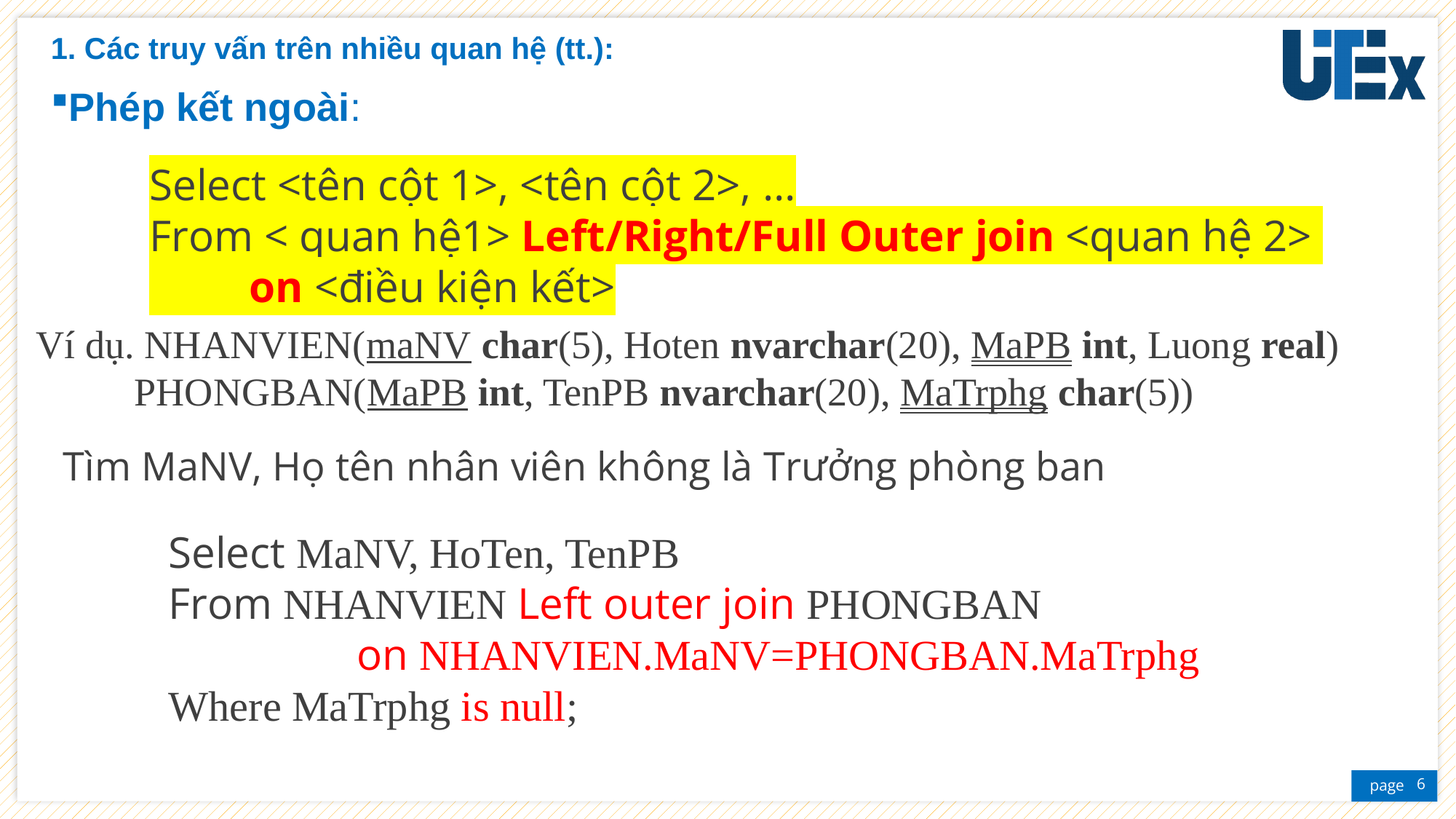

1. Các truy vấn trên nhiều quan hệ (tt.):
Phép kết ngoài:

Select <tên cột 1>, <tên cột 2>, …
From < quan hệ1> Left/Right/Full Outer join <quan hệ 2>
         on <điều kiện kết>
Ví dụ. NHANVIEN(maNV char(5), Hoten nvarchar(20), MaPB int, Luong real)
          PHONGBAN(MaPB int, TenPB nvarchar(20), MaTrphg char(5))
Tìm MaNV, Họ tên nhân viên không là Trưởng phòng ban
Select MaNV, HoTen, TenPB
From NHANVIEN Left outer join PHONGBAN
                 on NHANVIEN.MaNV=PHONGBAN.MaTrphg
Where MaTrphg is null;
6